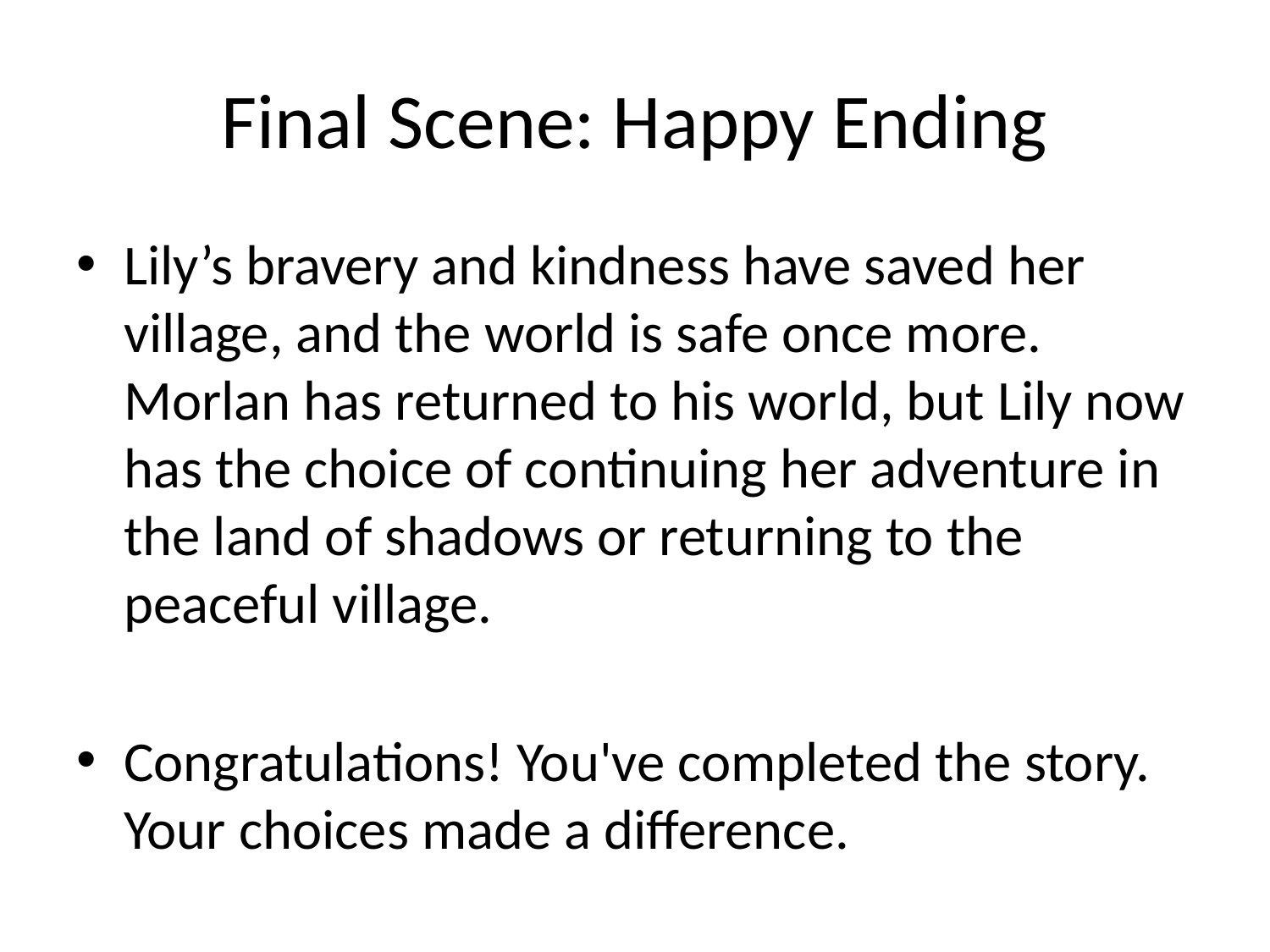

# Final Scene: Happy Ending
Lily’s bravery and kindness have saved her village, and the world is safe once more. Morlan has returned to his world, but Lily now has the choice of continuing her adventure in the land of shadows or returning to the peaceful village.

Congratulations! You've completed the story. Your choices made a difference.